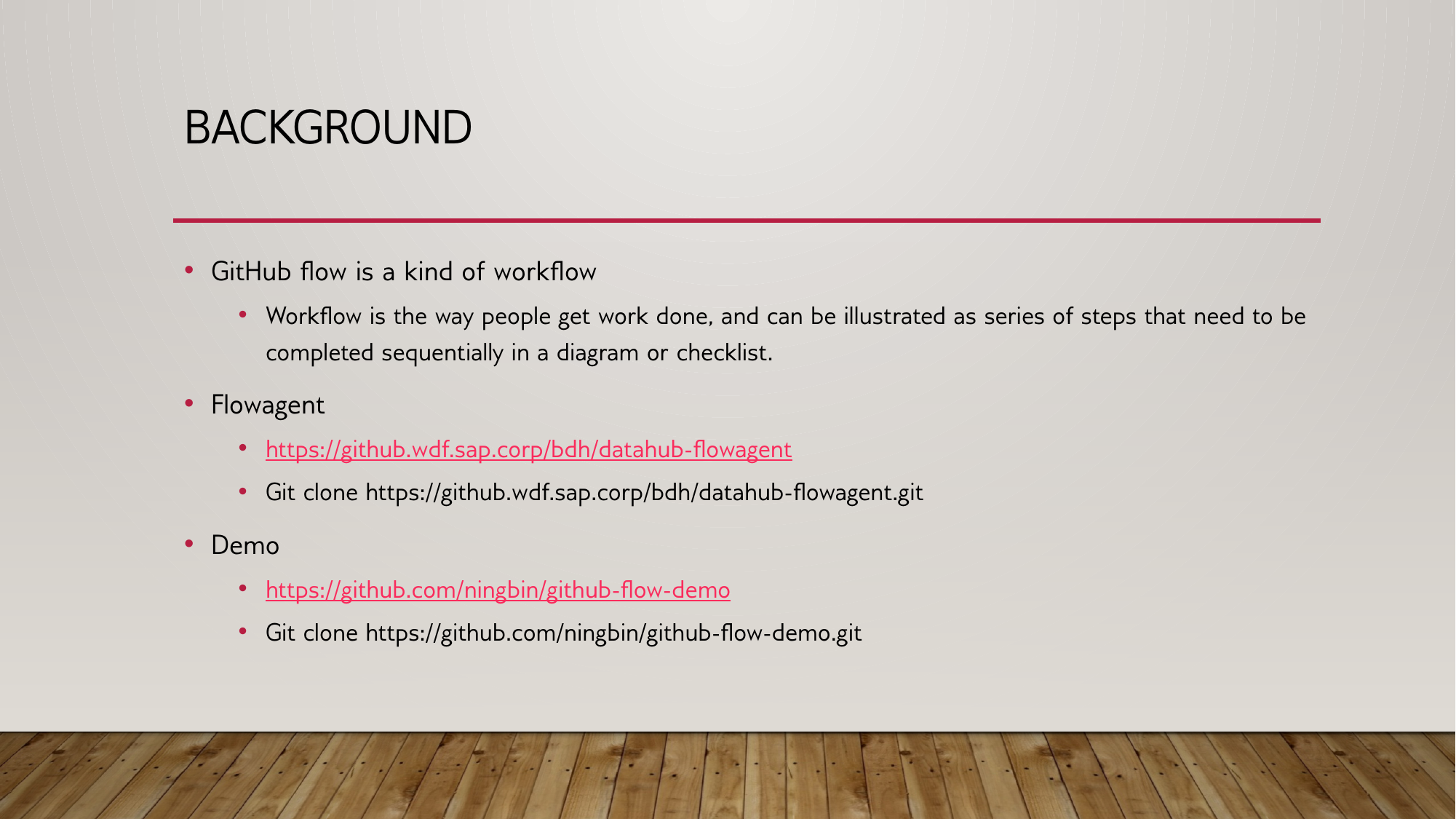

# Background
GitHub flow is a kind of workflow
Workflow is the way people get work done, and can be illustrated as series of steps that need to be completed sequentially in a diagram or checklist.
Flowagent
https://github.wdf.sap.corp/bdh/datahub-flowagent
Git clone https://github.wdf.sap.corp/bdh/datahub-flowagent.git
Demo
https://github.com/ningbin/github-flow-demo
Git clone https://github.com/ningbin/github-flow-demo.git